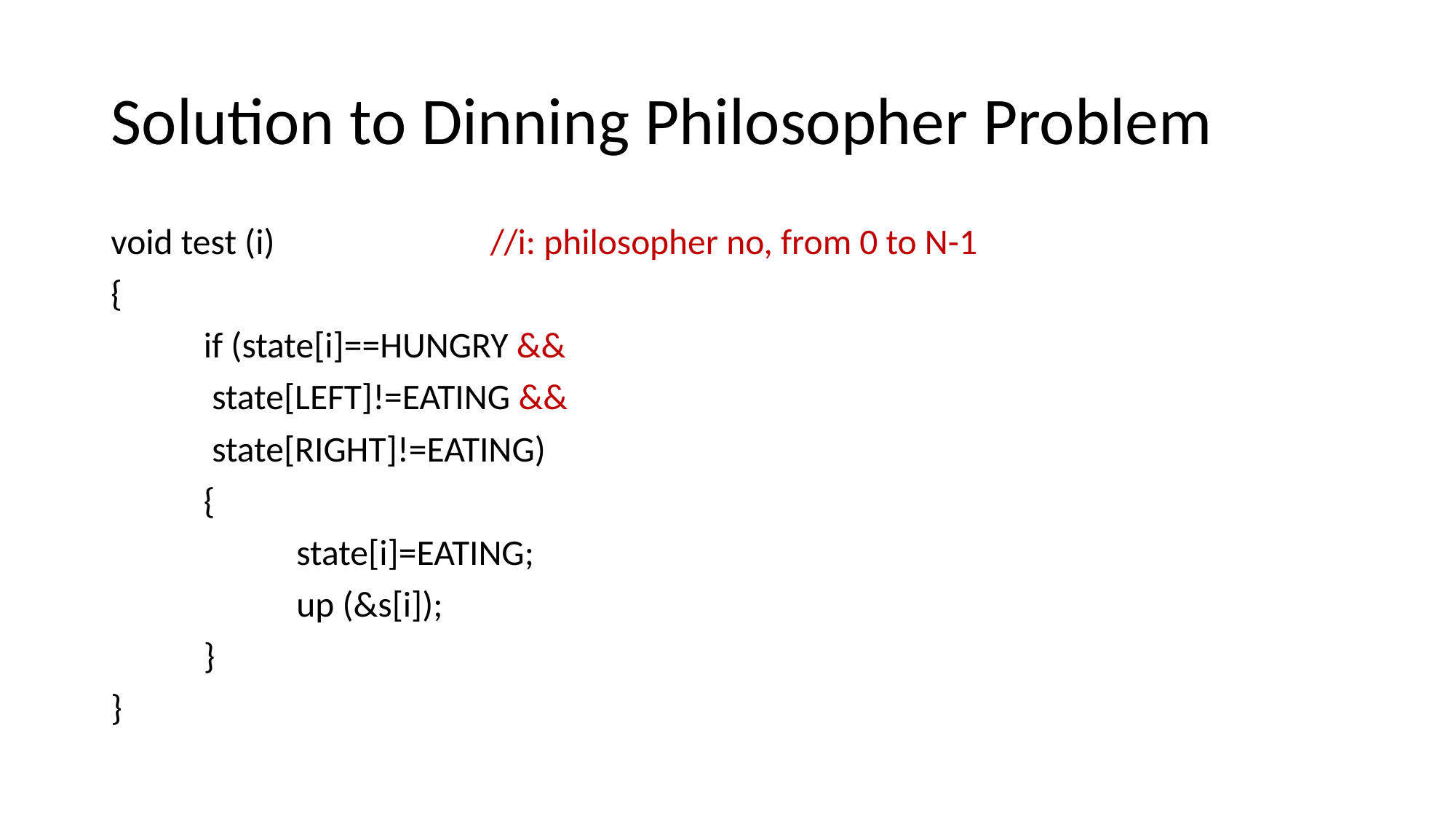

# Solution to Dinning Philosopher Problem
void test (i)			 //i: philosopher no, from 0 to N-1
{
	if (state[i]==HUNGRY &&
	 state[LEFT]!=EATING &&
	 state[RIGHT]!=EATING)
	{
		state[i]=EATING;
		up (&s[i]);
	}
}